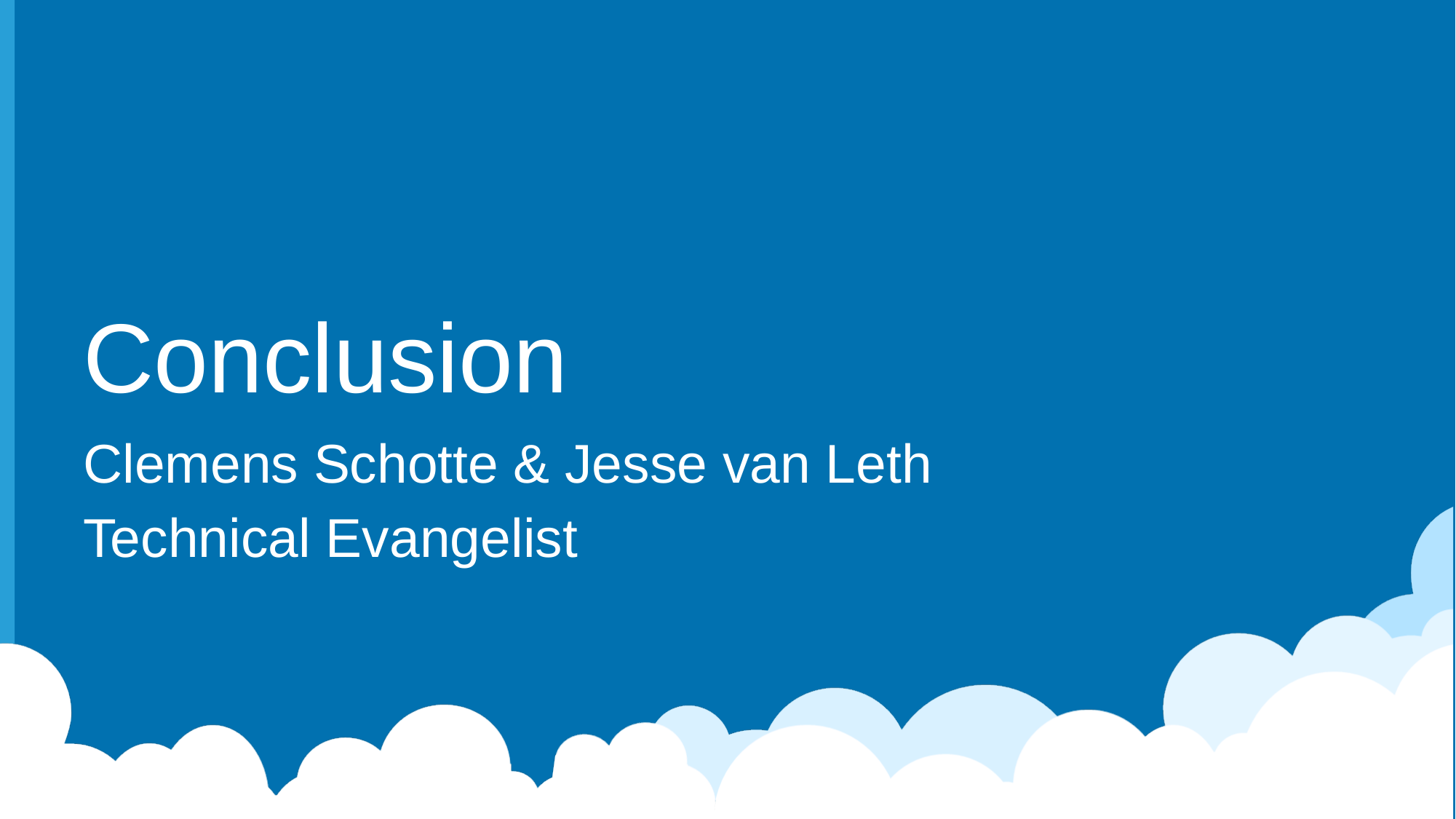

# Conclusion
Clemens Schotte & Jesse van Leth
Technical Evangelist